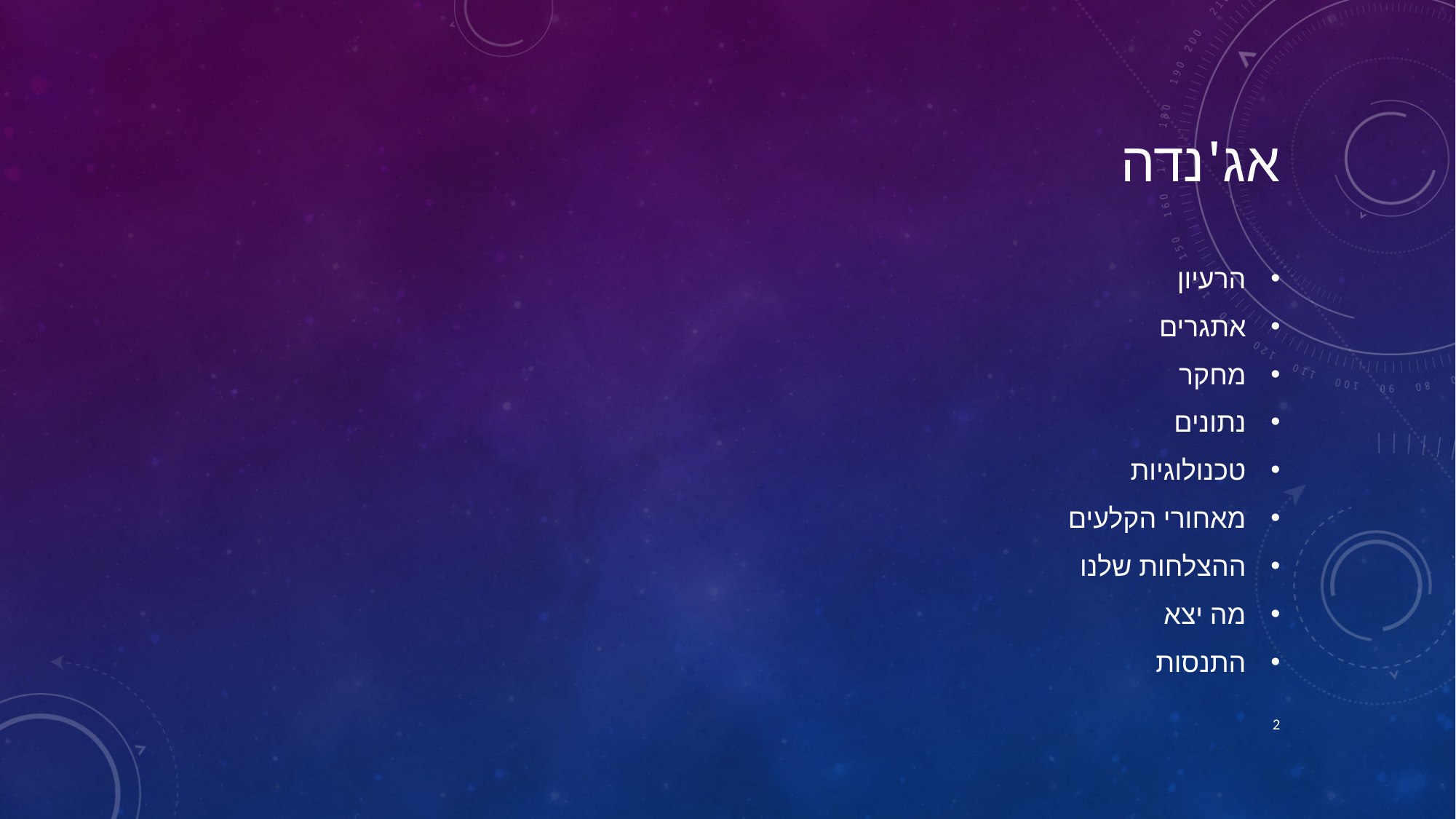

# אג'נדה
הרעיון
אתגרים
מחקר
נתונים
טכנולוגיות
מאחורי הקלעים
ההצלחות שלנו
מה יצא
התנסות

2